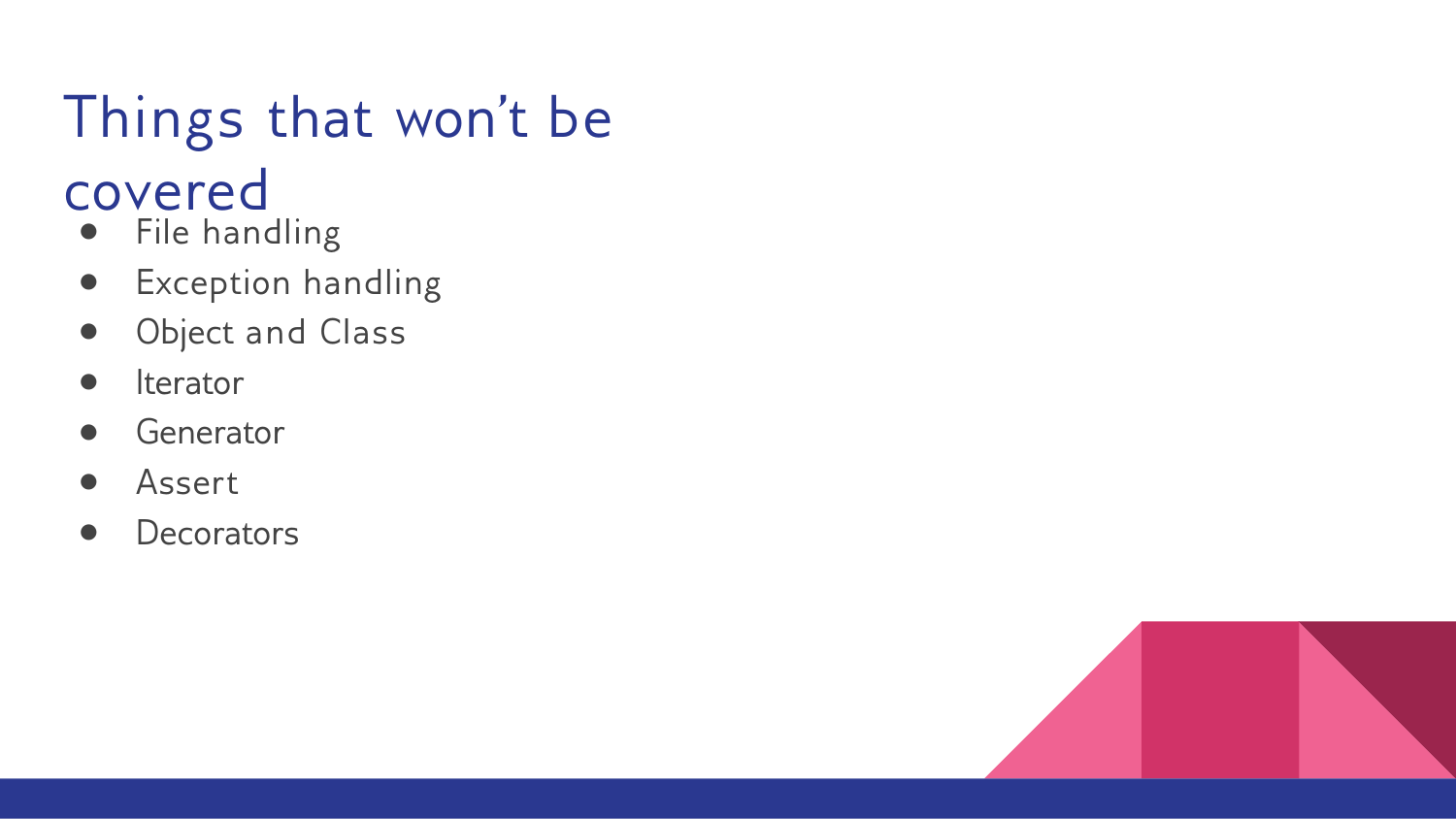

# Things that won’t be covered
File handling
Exception handling
Object and Class
Iterator
Generator
Assert
Decorators